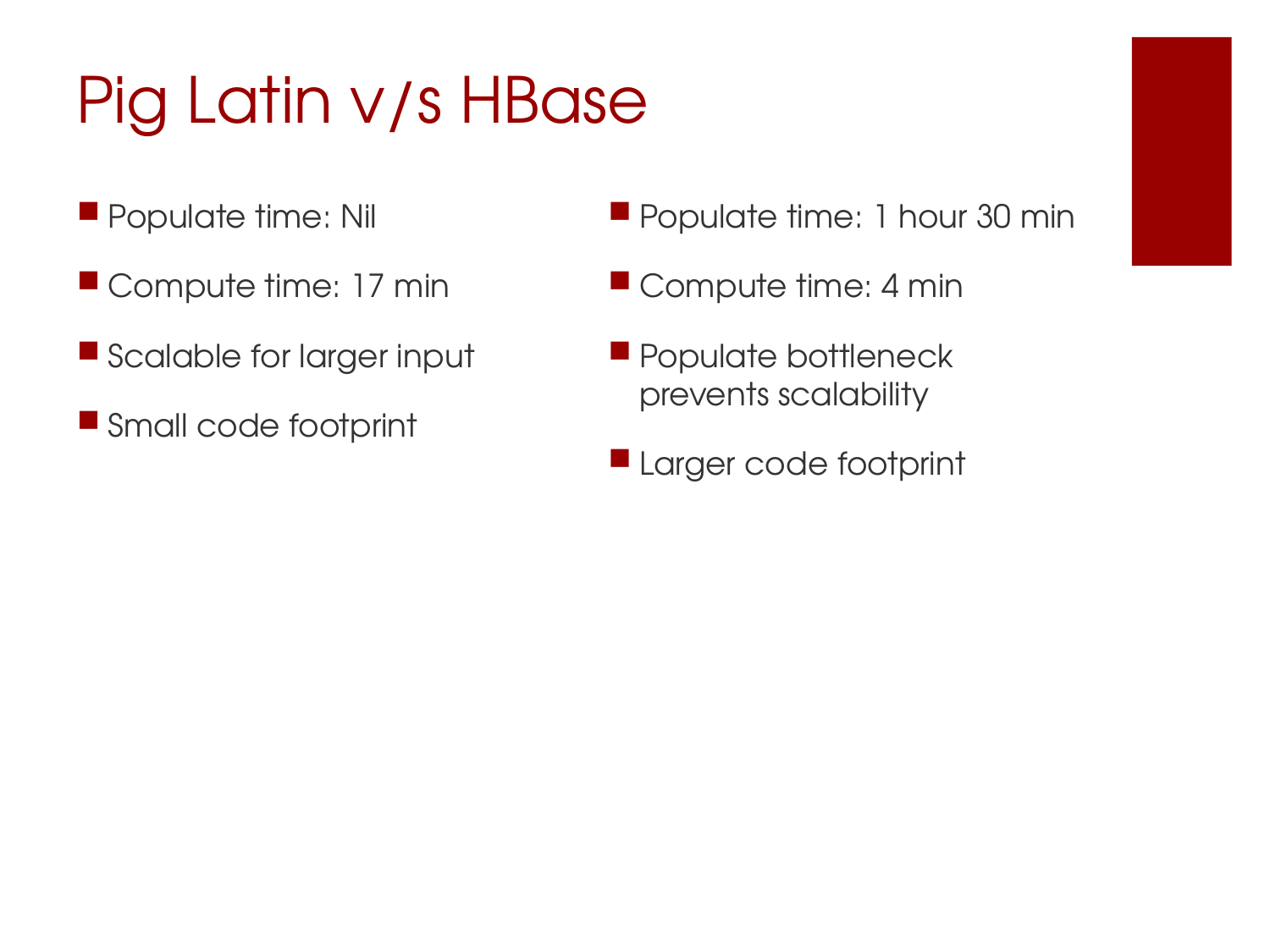

# Pig Latin v/s HBase
Populate time: Nil
Compute time: 17 min
Scalable for larger input
Small code footprint

Populate time: 1 hour 30 min
Compute time: 4 min
Populate bottleneck prevents scalability
Larger code footprint